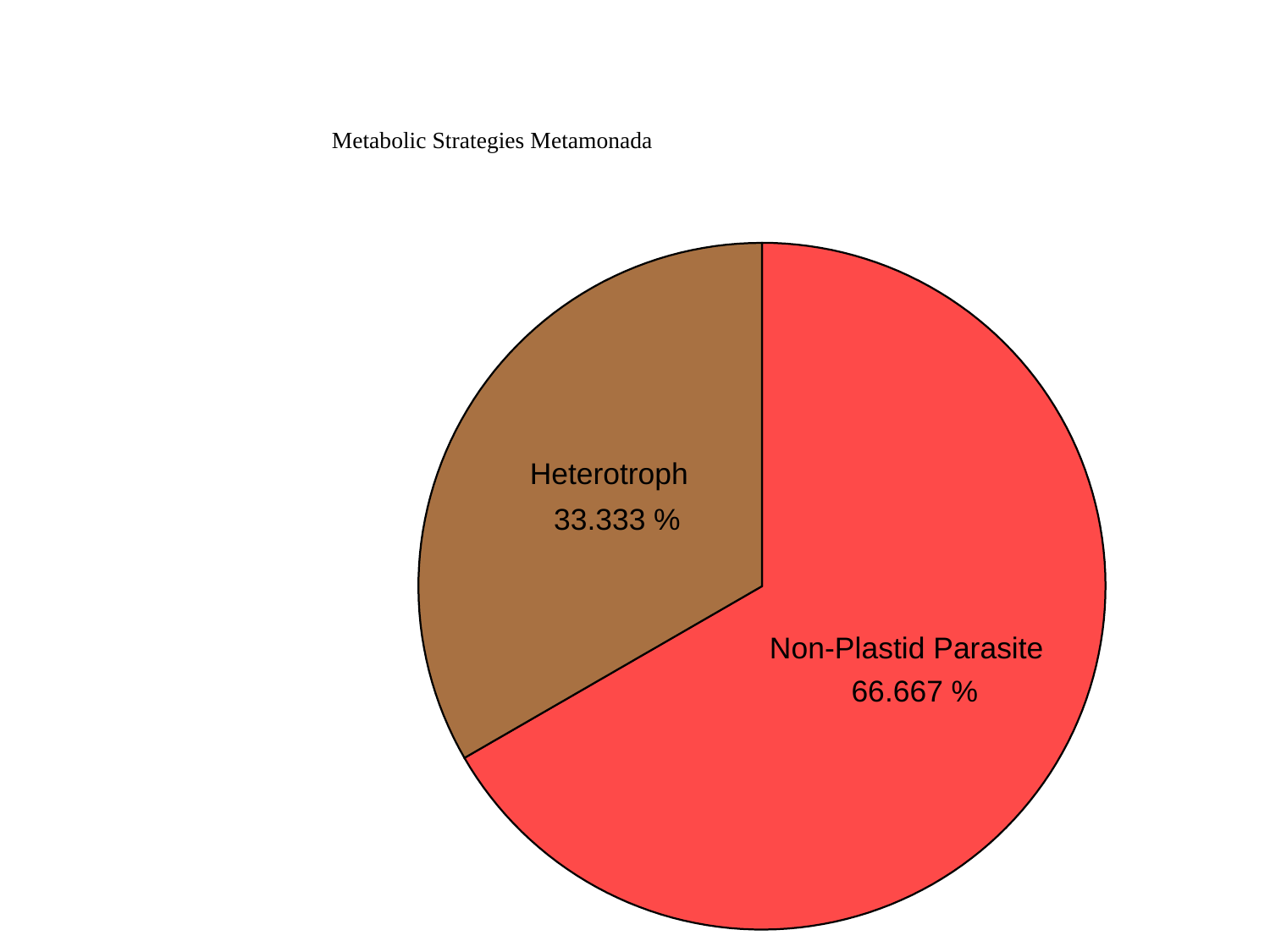

#

Metabolic Strategies Metamonada

Heterotroph
 33.333 %
Non-Plastid Parasite
 66.667 %